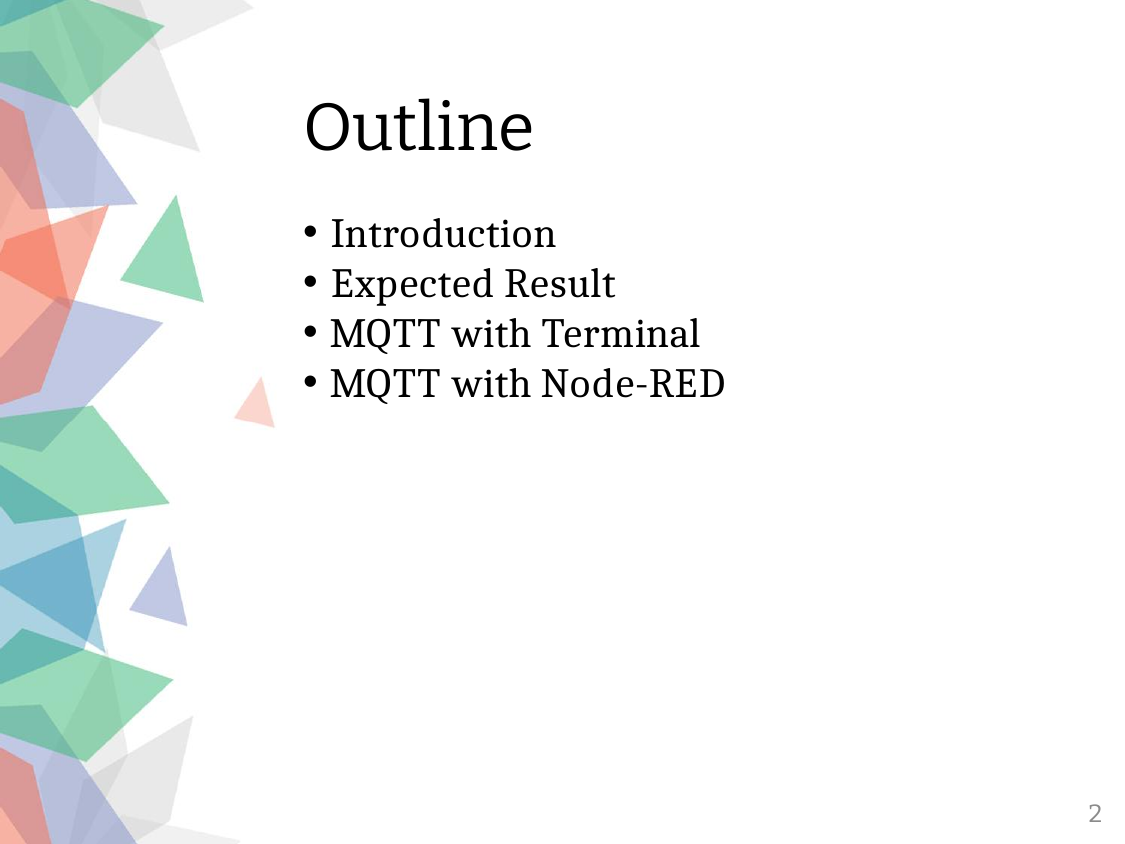

# Outline
Introduction
Expected Result
MQTT with Terminal
MQTT with Node-RED

2